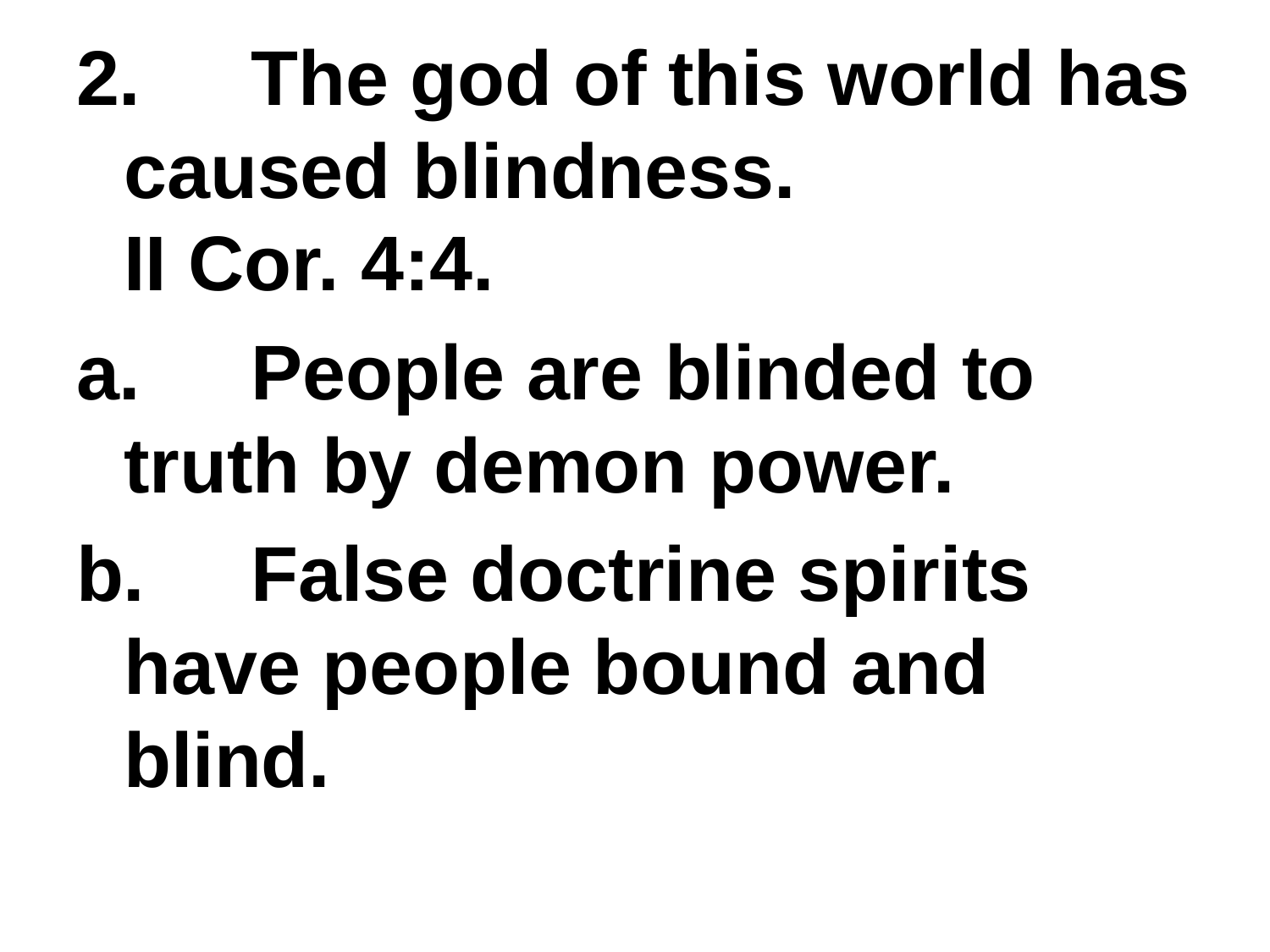

2.	The god of this world has caused blindness.                 II Cor. 4:4.
a.	People are blinded to truth by demon power.
b.	False doctrine spirits have people bound and blind.